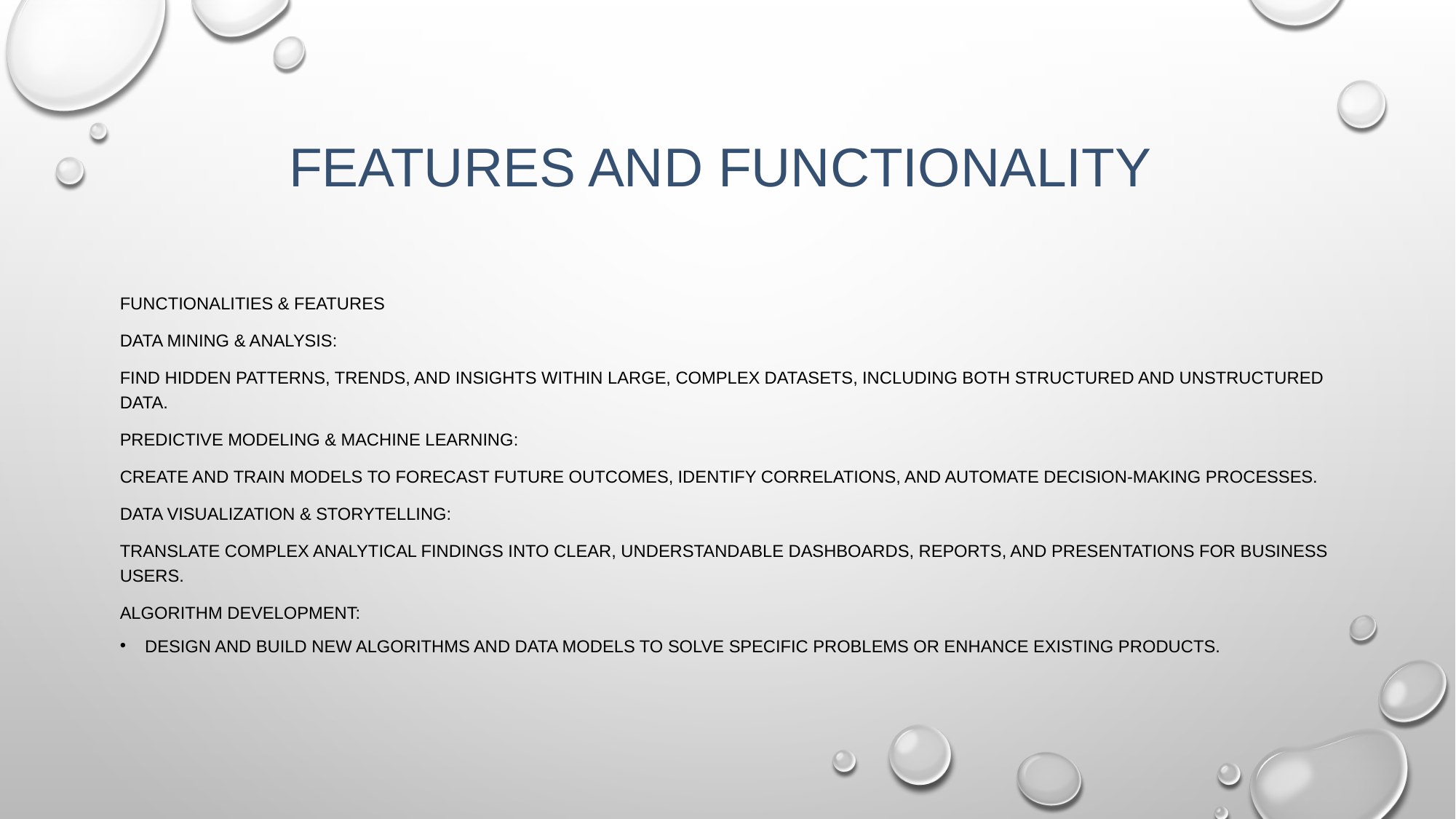

# Features and functionality
Functionalities & Features
Data Mining & Analysis:
Find hidden patterns, trends, and insights within large, complex datasets, including both structured and unstructured data.
Predictive Modeling & Machine Learning:
Create and train models to forecast future outcomes, identify correlations, and automate decision-making processes.
Data Visualization & Storytelling:
Translate complex analytical findings into clear, understandable dashboards, reports, and presentations for business users.
Algorithm Development:
Design and build new algorithms and data models to solve specific problems or enhance existing products.